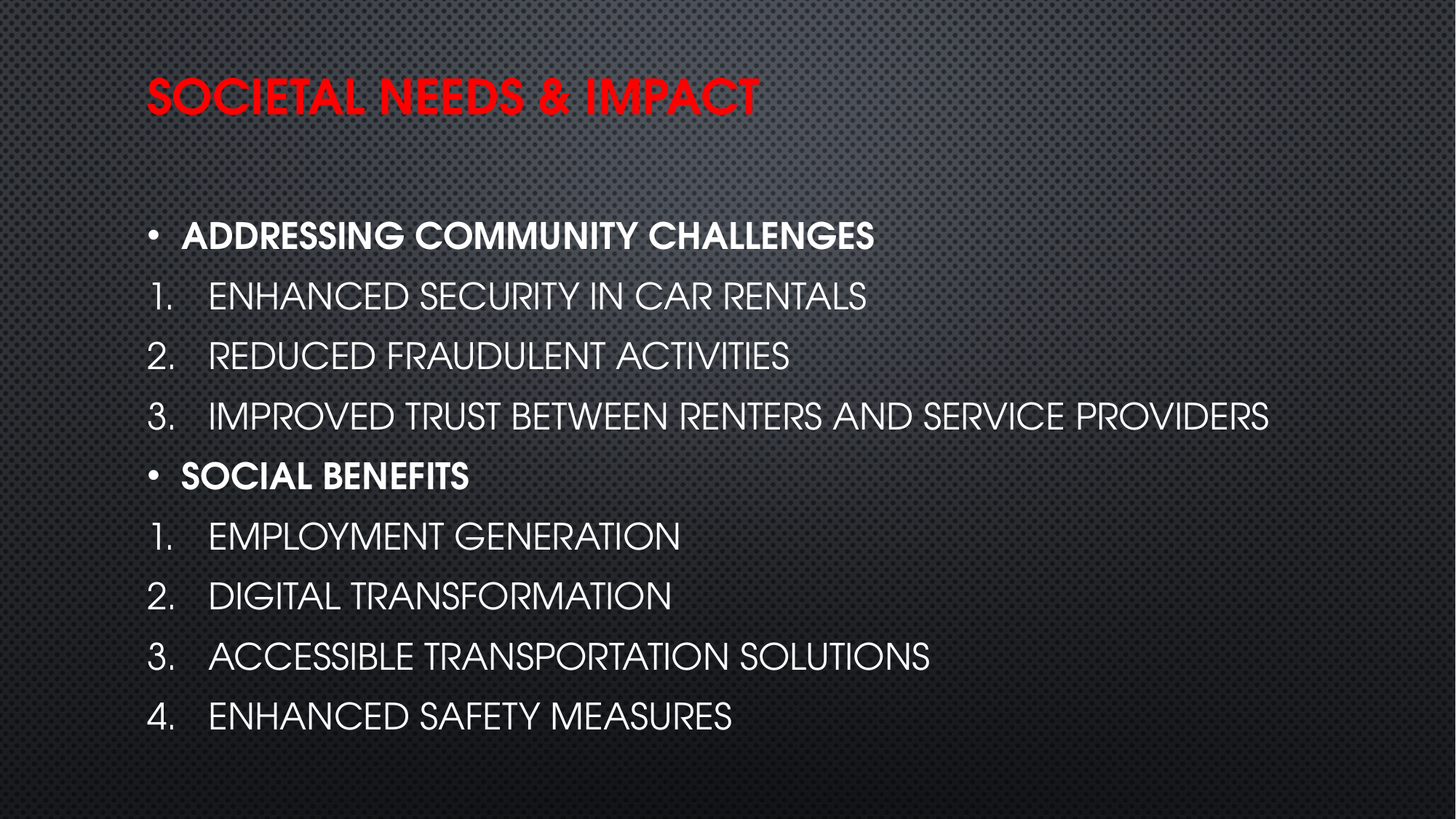

# Societal Needs & Impact
Addressing Community Challenges
Enhanced security in car rentals
Reduced fraudulent activities
Improved trust between renters and service providers
Social Benefits
Employment generation
Digital transformation
Accessible transportation solutions
Enhanced safety measures